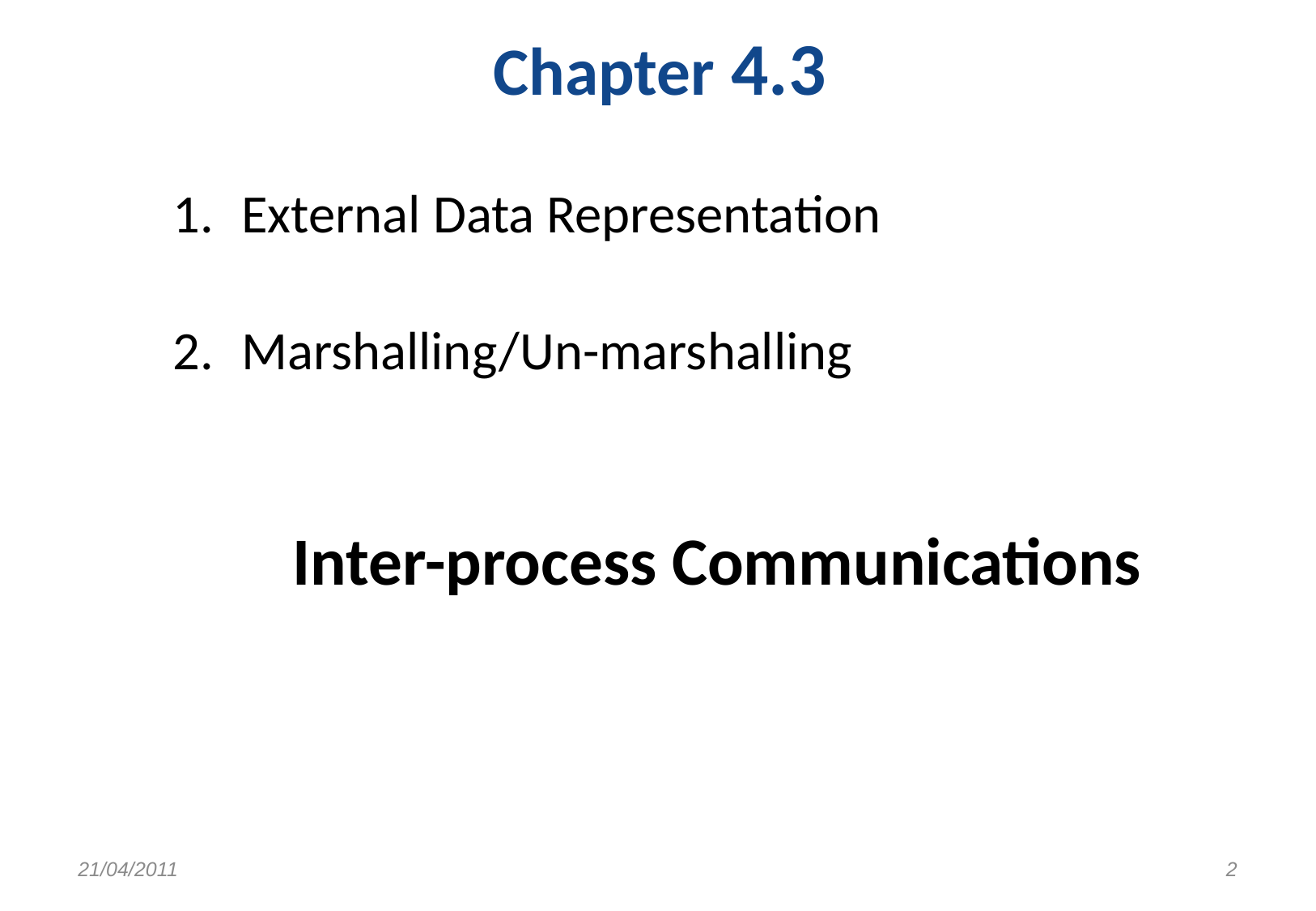

# Chapter 4.3
External Data Representation

Marshalling/Un-marshalling

Inter-process Communications
21/04/2011
2